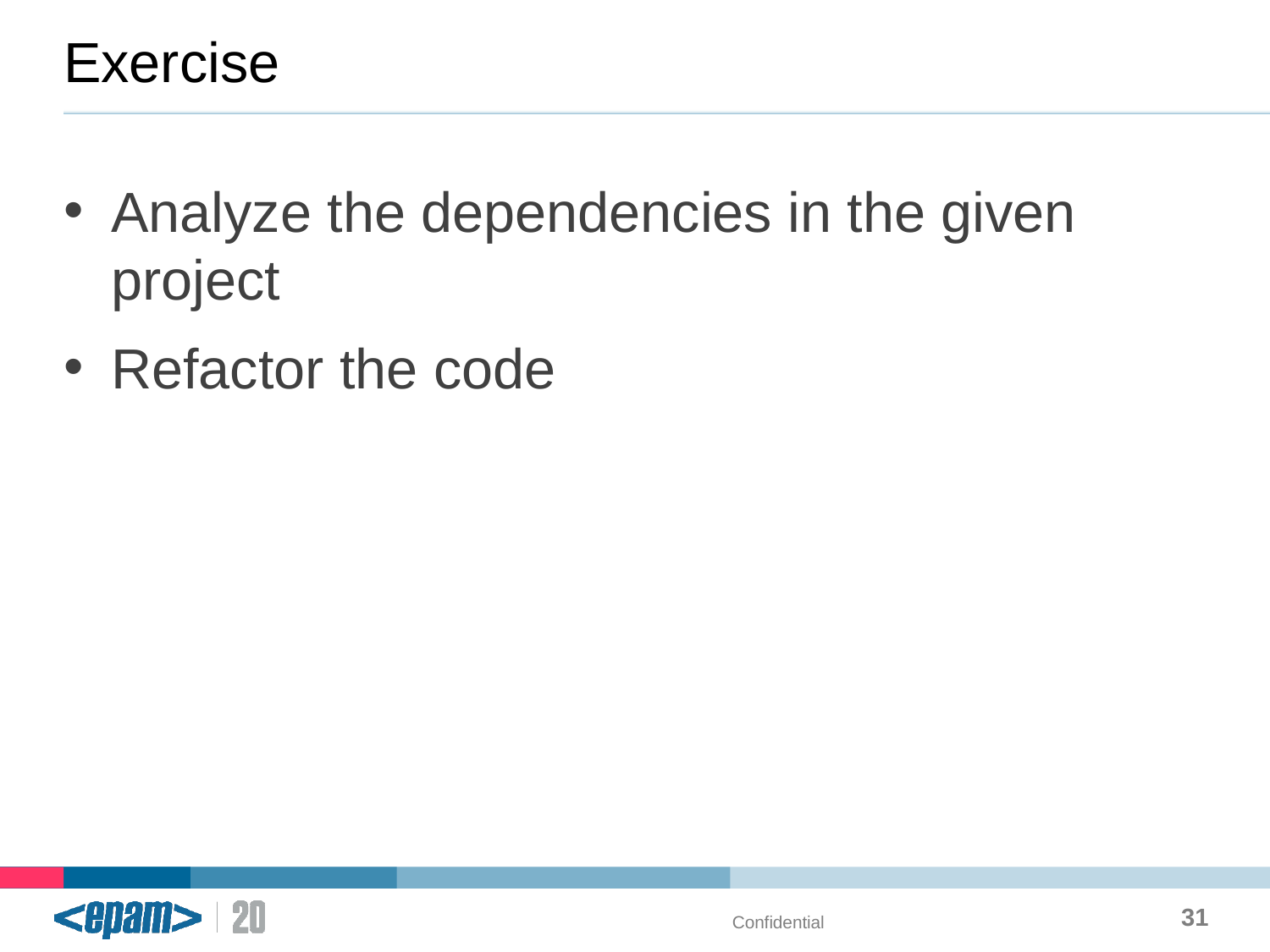

# Exercise
Analyze the dependencies in the given project
Refactor the code
31
Confidential